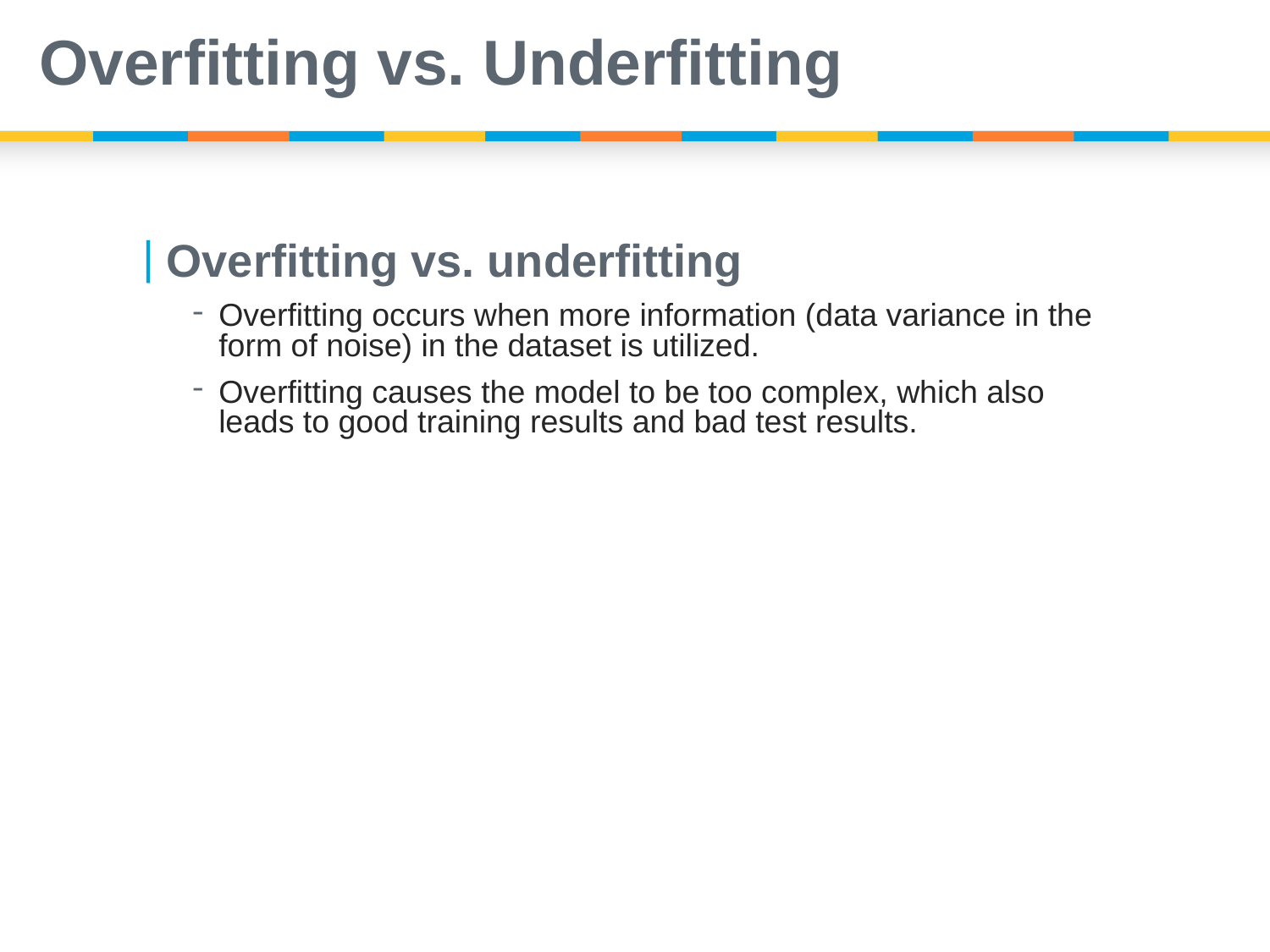

# Overfitting vs. Underfitting
Overfitting vs. underfitting
Overfitting occurs when more information (data variance in the form of noise) in the dataset is utilized.
Overfitting causes the model to be too complex, which also leads to good training results and bad test results.